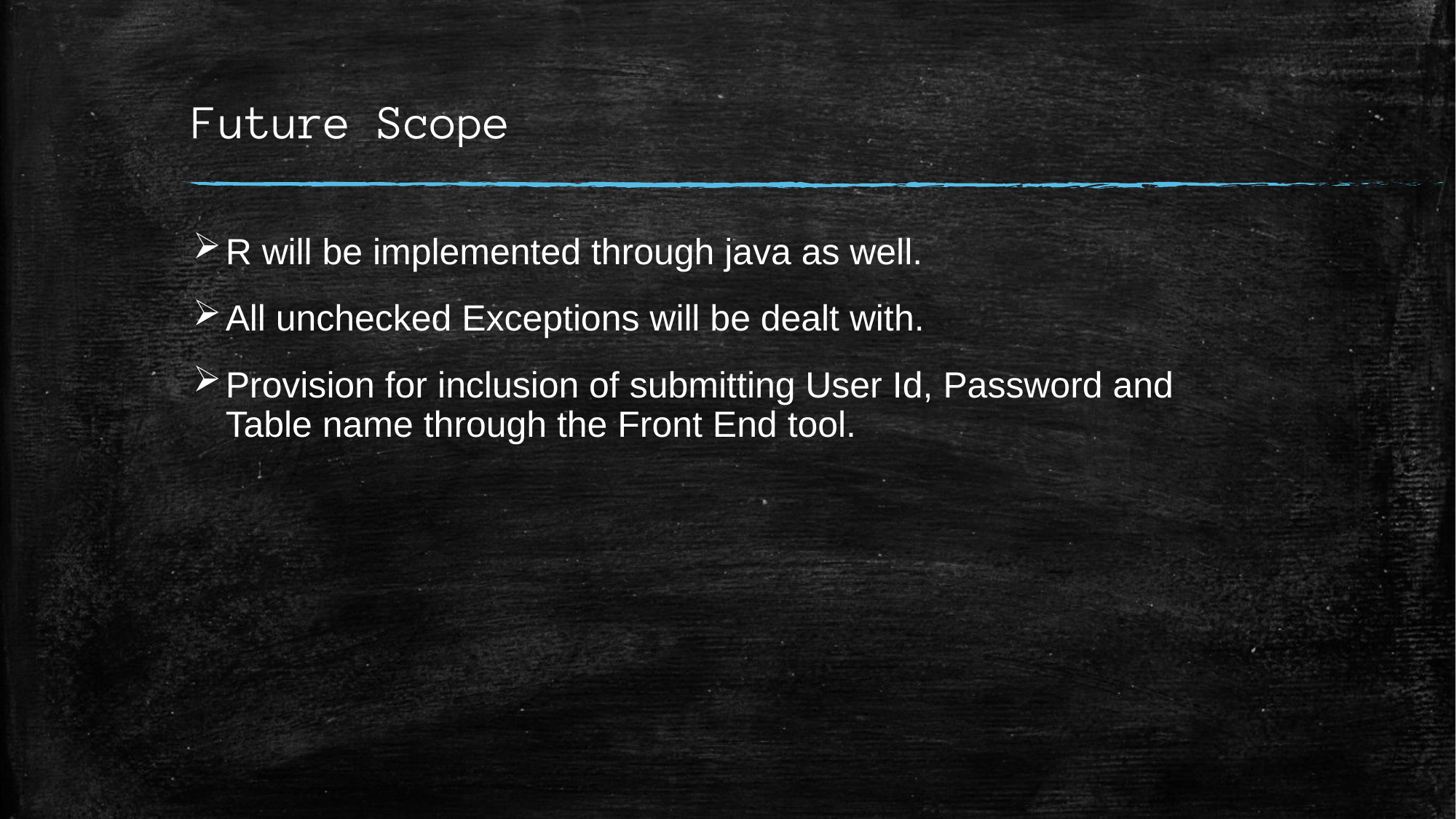

# Future Scope
R will be implemented through java as well.
All unchecked Exceptions will be dealt with.
Provision for inclusion of submitting User Id, Password and Table name through the Front End tool.